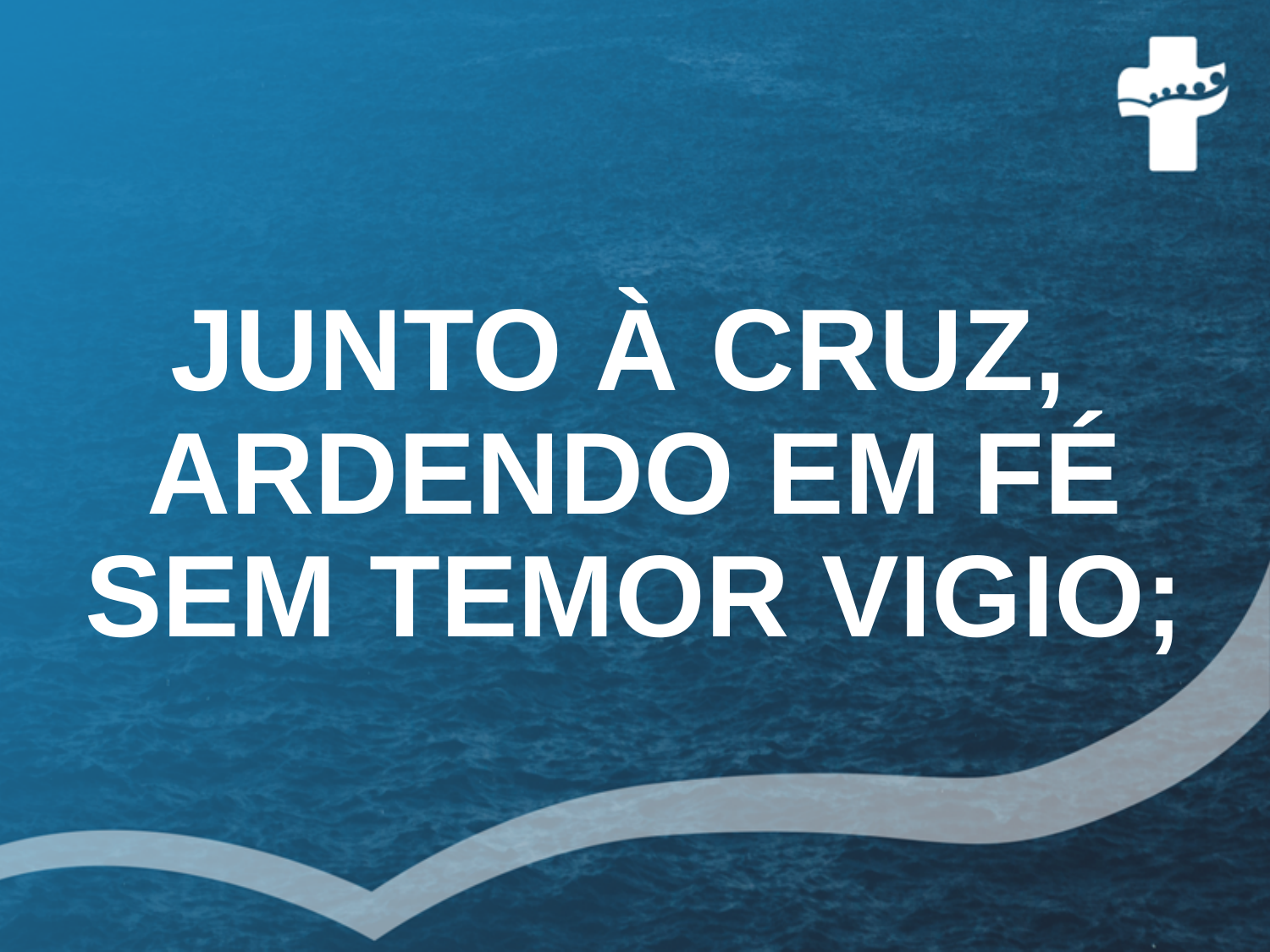

# JUNTO À CRUZ, ARDENDO EM FÉ SEM TEMOR VIGIO;